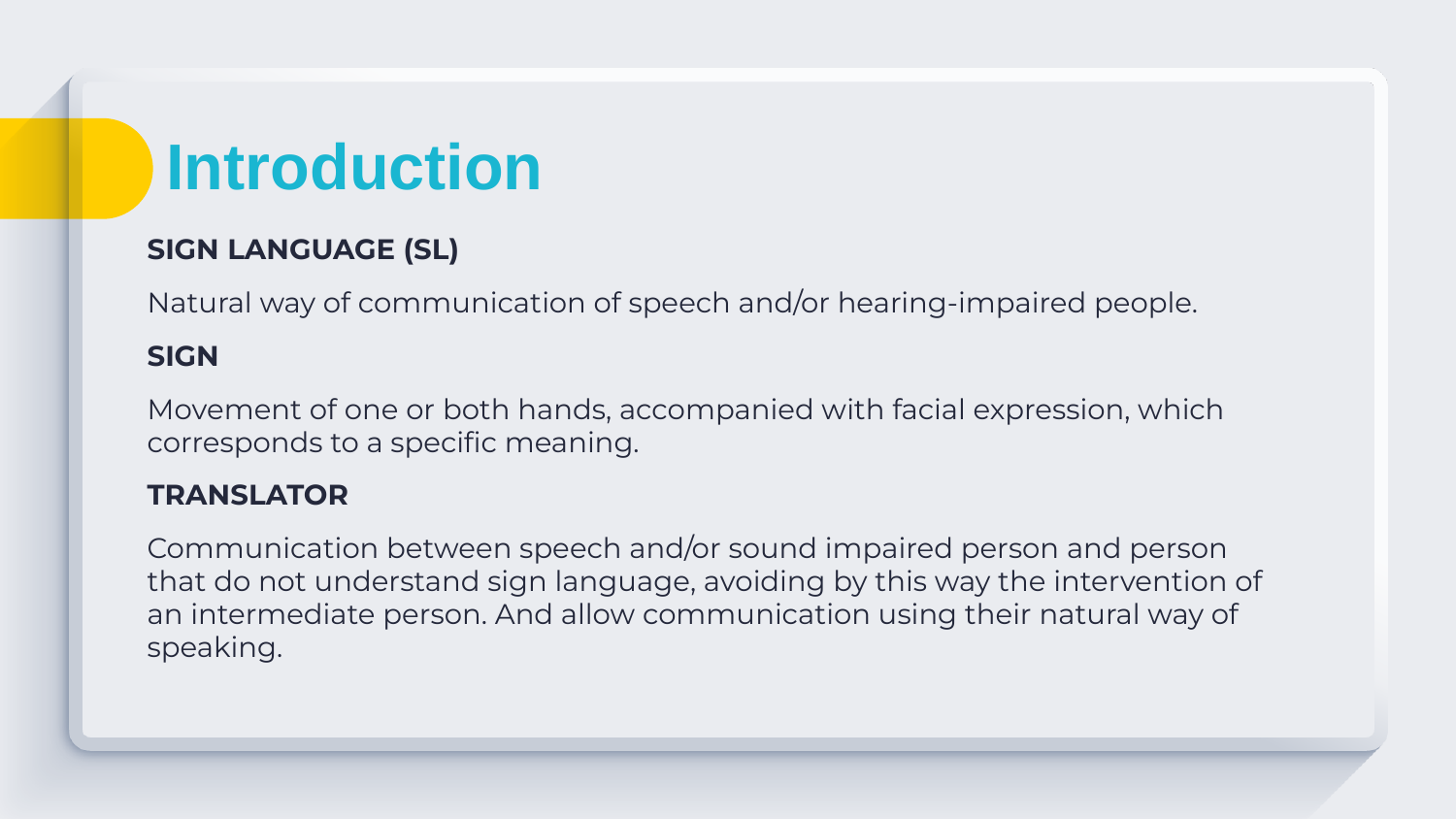

# Introduction

SIGN LANGUAGE (SL)
Natural way of communication of speech and/or hearing-impaired people.
SIGN
Movement of one or both hands, accompanied with facial expression, which corresponds to a specific meaning.
TRANSLATOR
Communication between speech and/or sound impaired person and person that do not understand sign language, avoiding by this way the intervention of an intermediate person. And allow communication using their natural way of speaking.

2